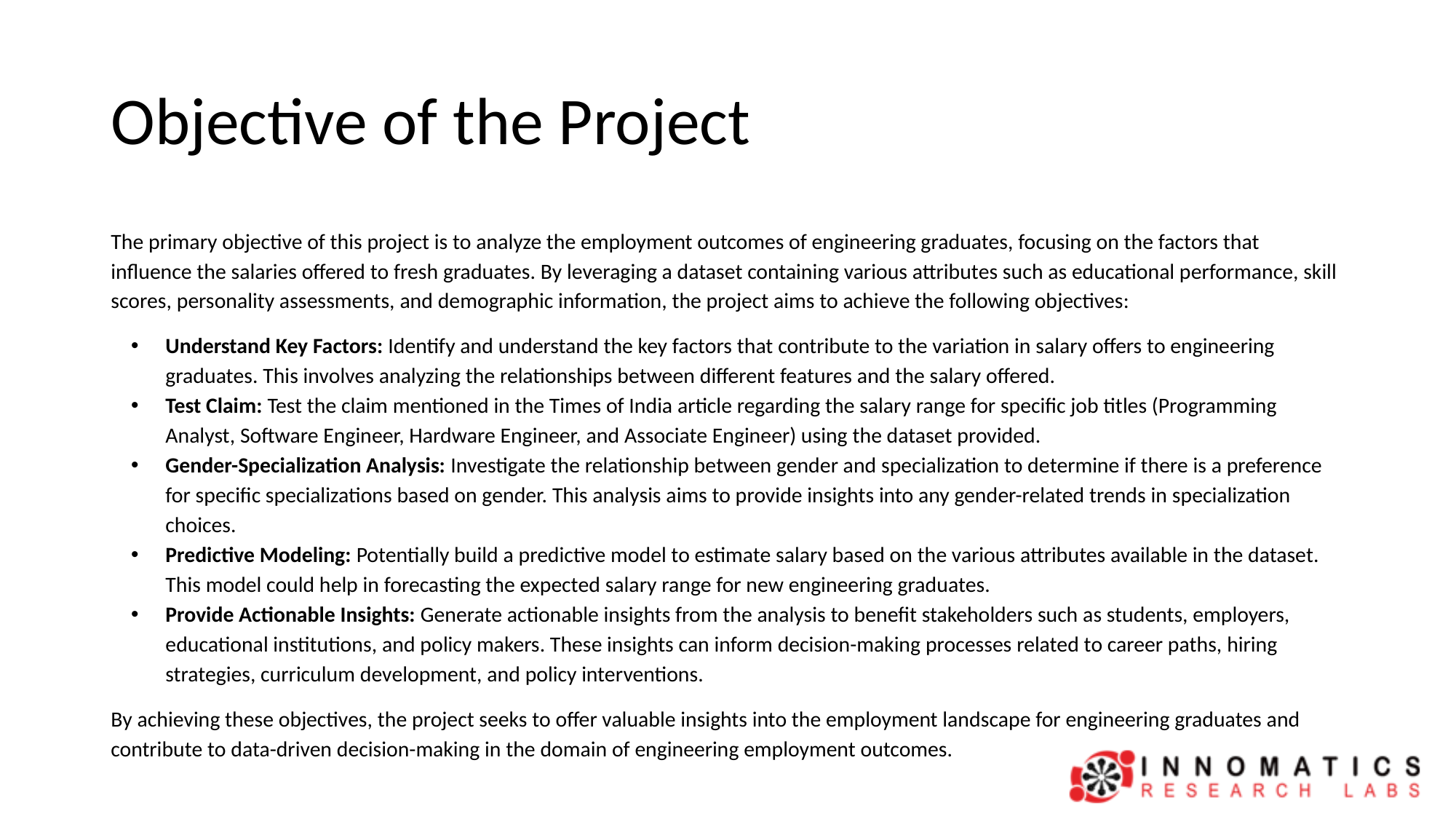

# Objective of the Project
The primary objective of this project is to analyze the employment outcomes of engineering graduates, focusing on the factors that influence the salaries offered to fresh graduates. By leveraging a dataset containing various attributes such as educational performance, skill scores, personality assessments, and demographic information, the project aims to achieve the following objectives:
Understand Key Factors: Identify and understand the key factors that contribute to the variation in salary offers to engineering graduates. This involves analyzing the relationships between different features and the salary offered.
Test Claim: Test the claim mentioned in the Times of India article regarding the salary range for specific job titles (Programming Analyst, Software Engineer, Hardware Engineer, and Associate Engineer) using the dataset provided.
Gender-Specialization Analysis: Investigate the relationship between gender and specialization to determine if there is a preference for specific specializations based on gender. This analysis aims to provide insights into any gender-related trends in specialization choices.
Predictive Modeling: Potentially build a predictive model to estimate salary based on the various attributes available in the dataset. This model could help in forecasting the expected salary range for new engineering graduates.
Provide Actionable Insights: Generate actionable insights from the analysis to benefit stakeholders such as students, employers, educational institutions, and policy makers. These insights can inform decision-making processes related to career paths, hiring strategies, curriculum development, and policy interventions.
By achieving these objectives, the project seeks to offer valuable insights into the employment landscape for engineering graduates and contribute to data-driven decision-making in the domain of engineering employment outcomes.